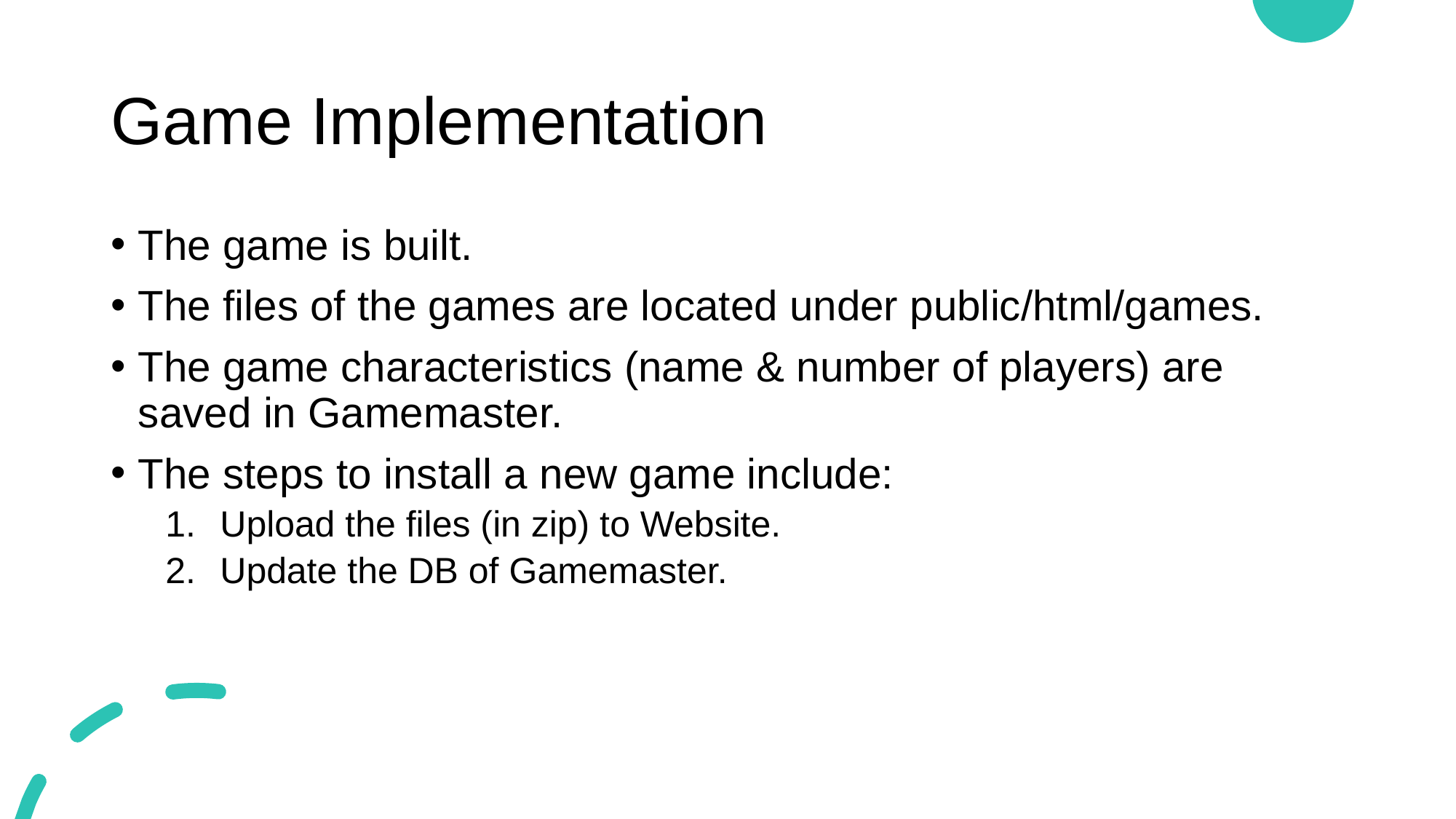

# Game Implementation
The game is built.
The files of the games are located under public/html/games.
The game characteristics (name & number of players) are saved in Gamemaster.
The steps to install a new game include:
Upload the files (in zip) to Website.
Update the DB of Gamemaster.